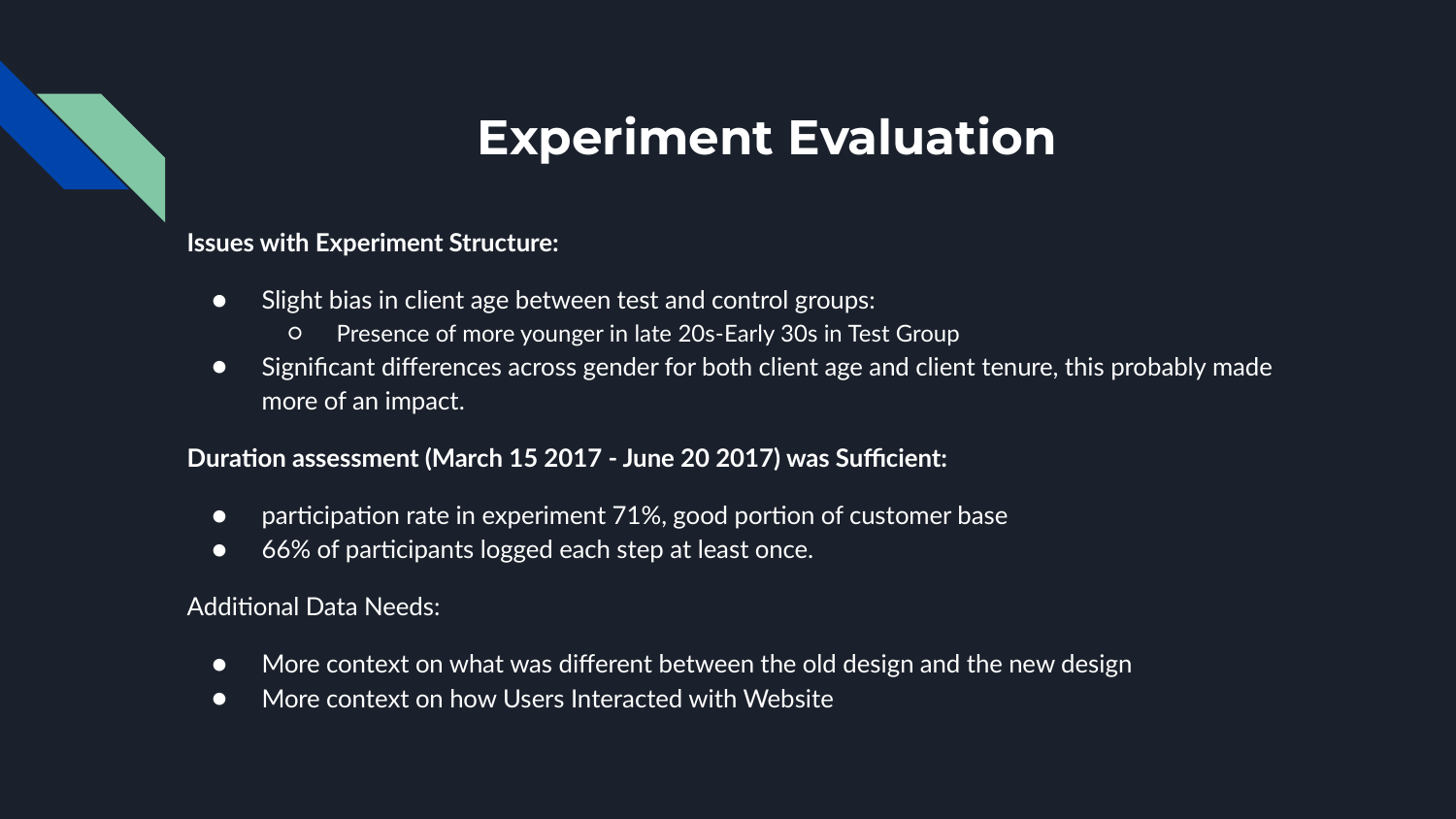

# Experiment Evaluation
Issues with Experiment Structure:
Slight bias in client age between test and control groups:
Presence of more younger in late 20s-Early 30s in Test Group
Significant differences across gender for both client age and client tenure, this probably made more of an impact.
Duration assessment (March 15 2017 - June 20 2017) was Sufficient:
participation rate in experiment 71%, good portion of customer base
66% of participants logged each step at least once.
Additional Data Needs:
More context on what was different between the old design and the new design
More context on how Users Interacted with Website